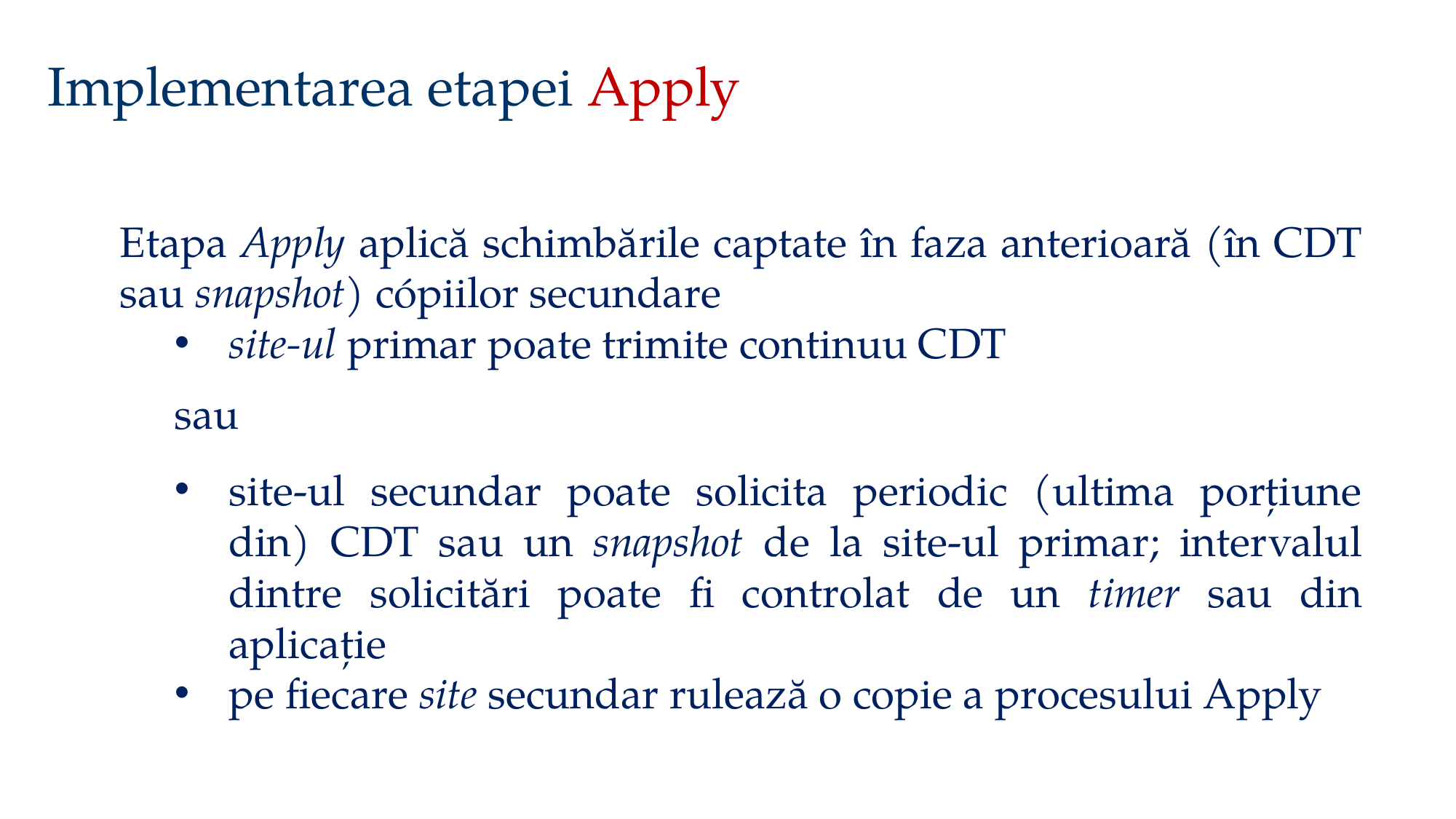

Implementarea etapei Apply
Etapa Apply aplică schimbările captate în faza anterioară (în CDT sau snapshot) cópiilor secundare
site-ul primar poate trimite continuu CDT

sau

site-ul secundar poate solicita periodic (ultima porțiune din) CDT sau un snapshot de la site-ul primar; intervalul dintre solicitări poate fi controlat de un timer sau din aplicație
pe fiecare site secundar rulează o copie a procesului Apply